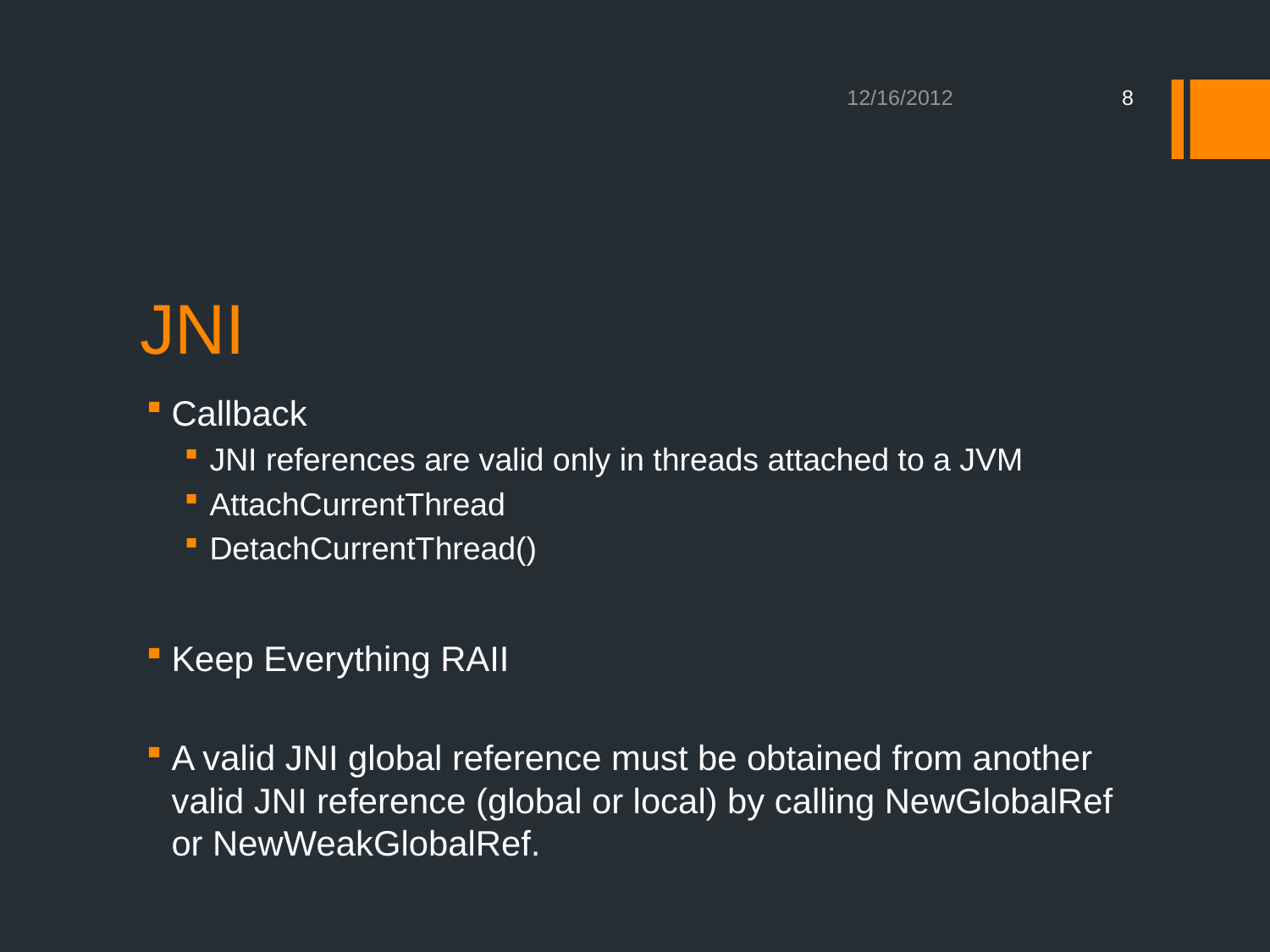

12/16/2012
8

# JNI
Callback
JNI references are valid only in threads attached to a JVM
AttachCurrentThread
DetachCurrentThread()

Keep Everything RAII

A valid JNI global reference must be obtained from another valid JNI reference (global or local) by calling NewGlobalRef or NewWeakGlobalRef.